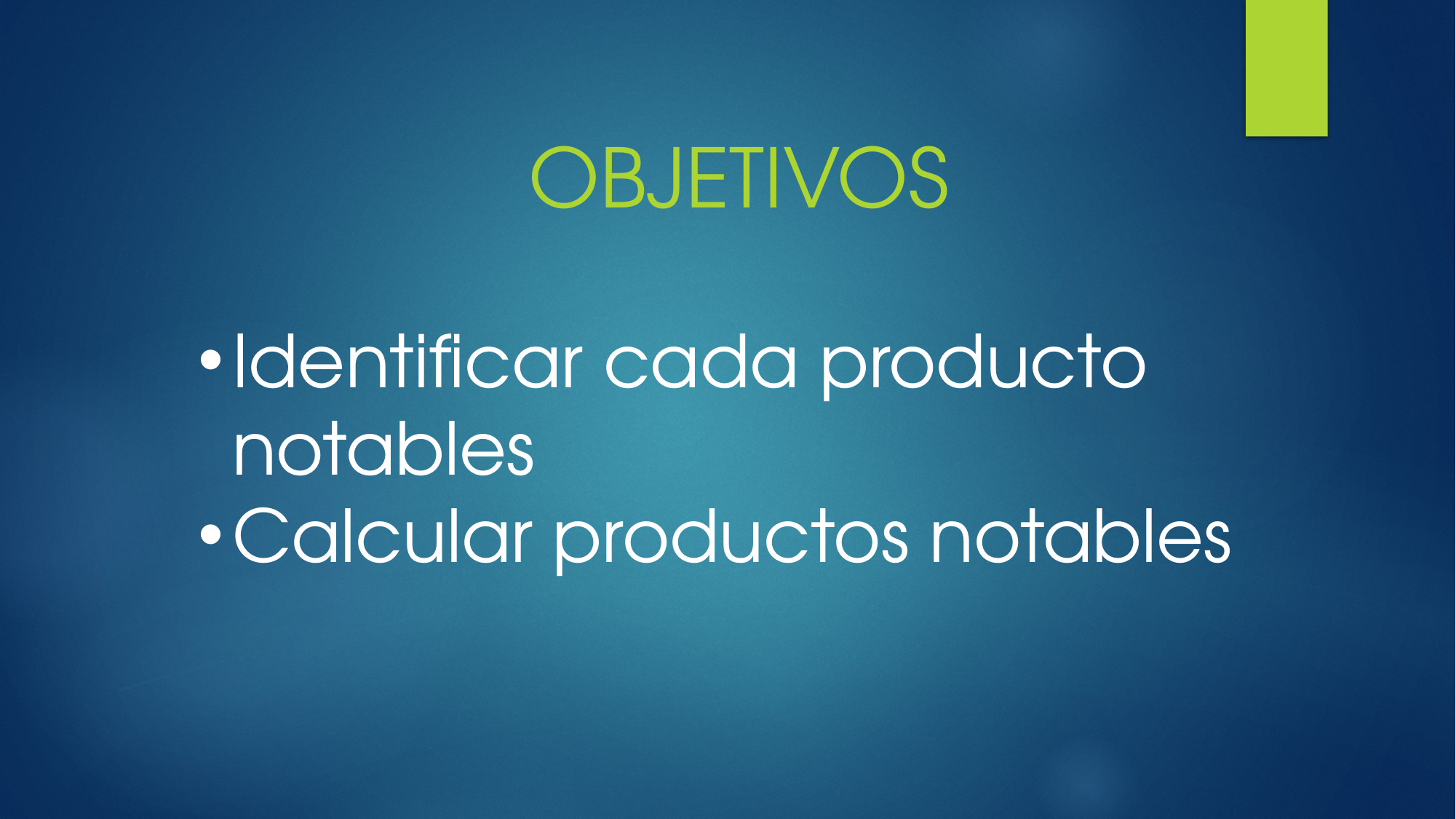

OBJETIVOS
Identificar cada producto notables
Calcular productos notables